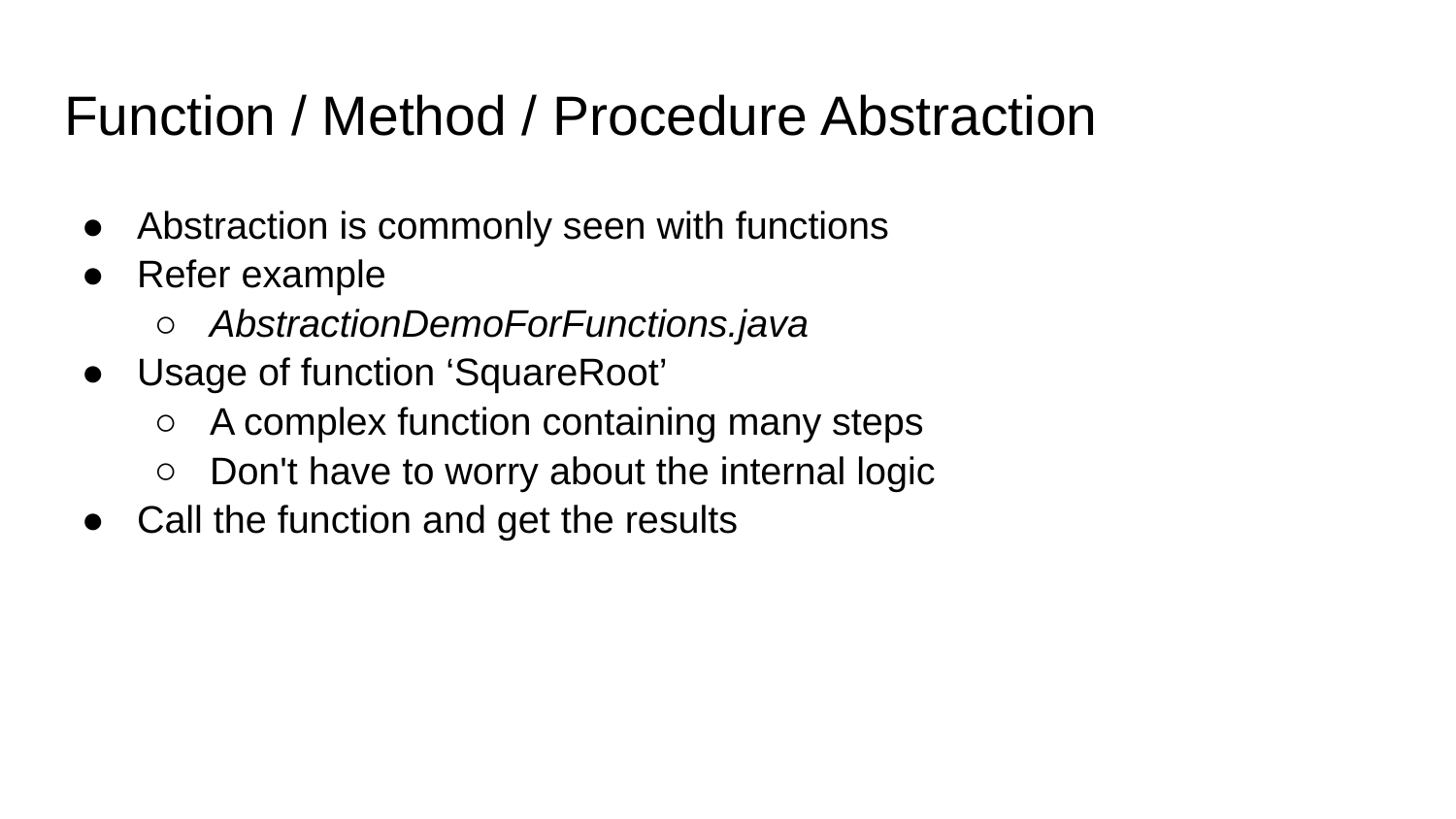

# Function / Method / Procedure Abstraction
Abstraction is commonly seen with functions
Refer example
AbstractionDemoForFunctions.java
Usage of function ‘SquareRoot’
A complex function containing many steps
Don't have to worry about the internal logic
Call the function and get the results